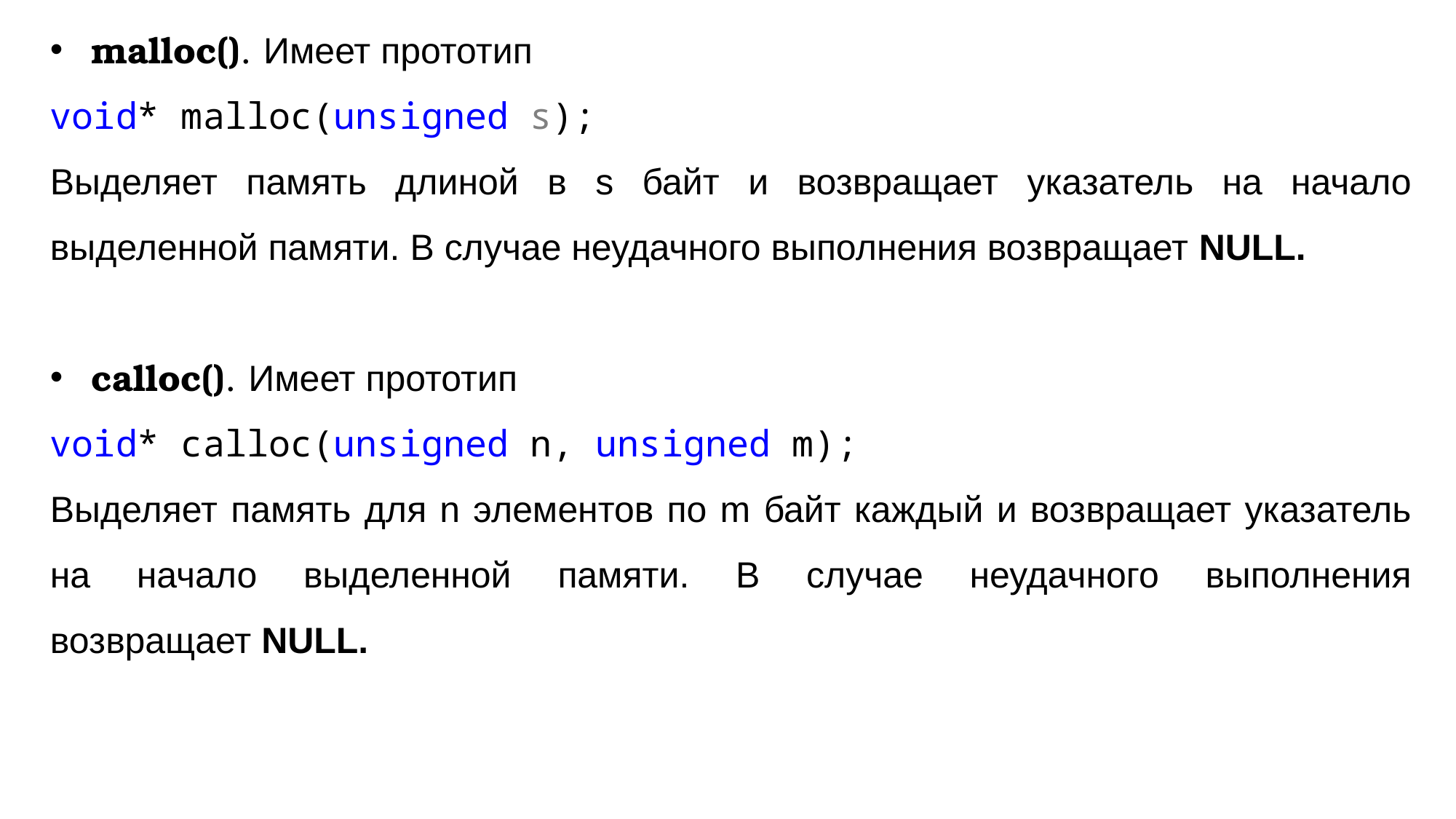

malloc(). Имеет прототип
void* malloc(unsigned s);
Выделяет память длиной в s байт и возвращает указатель на начало выделенной памяти. В случае неудачного выполнения возвращает NULL.

calloc(). Имеет прототип
void* calloc(unsigned n, unsigned m);
Выделяет память для n элементов по m байт каждый и возвращает указатель на начало выделенной памяти. В случае неудачного выполнения возвращает NULL.